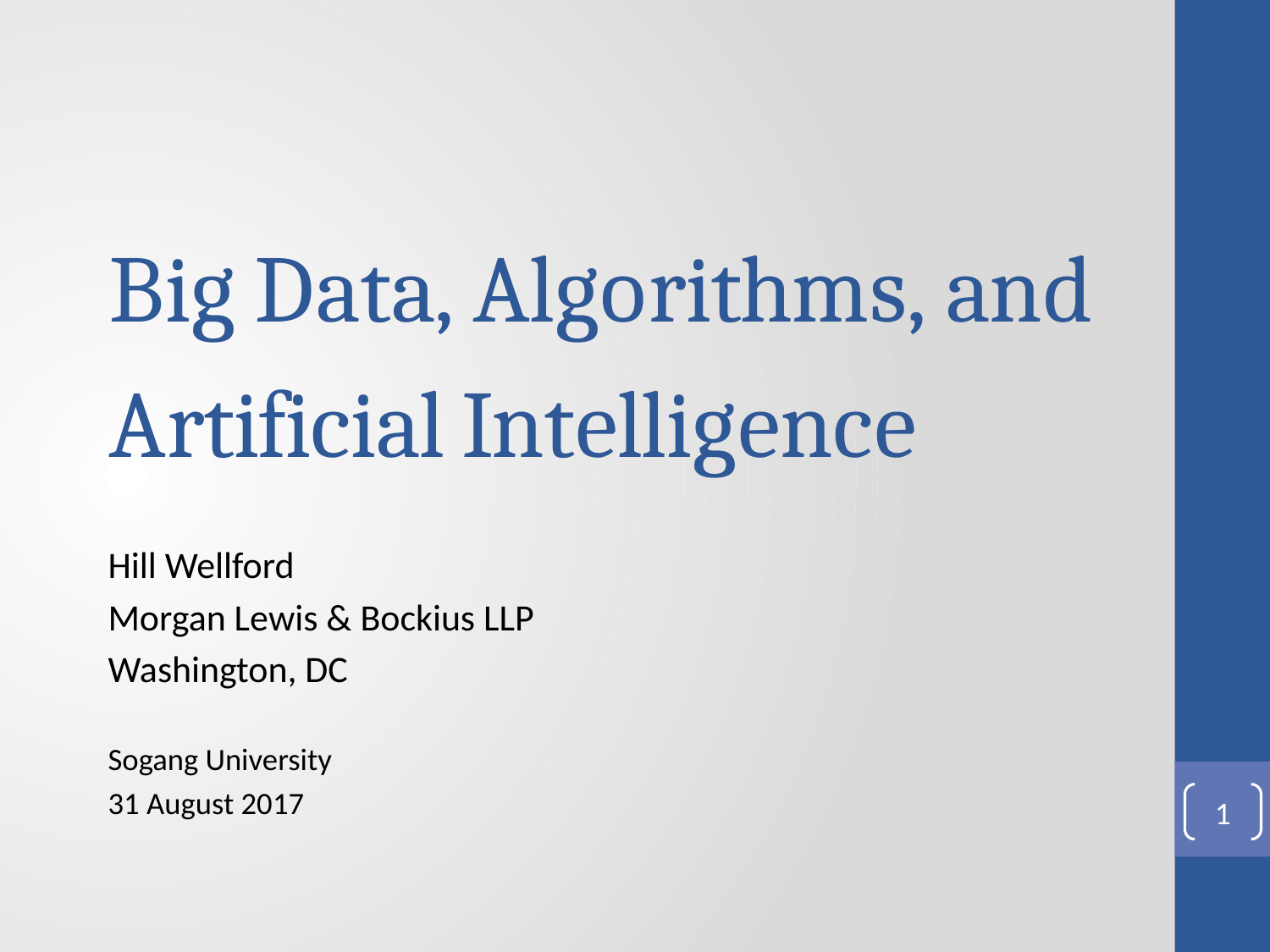

# Big Data, Algorithms, and Artificial Intelligence

Hill Wellford
Morgan Lewis & Bockius LLP
Washington, DC

Sogang University
31 August 2017
1